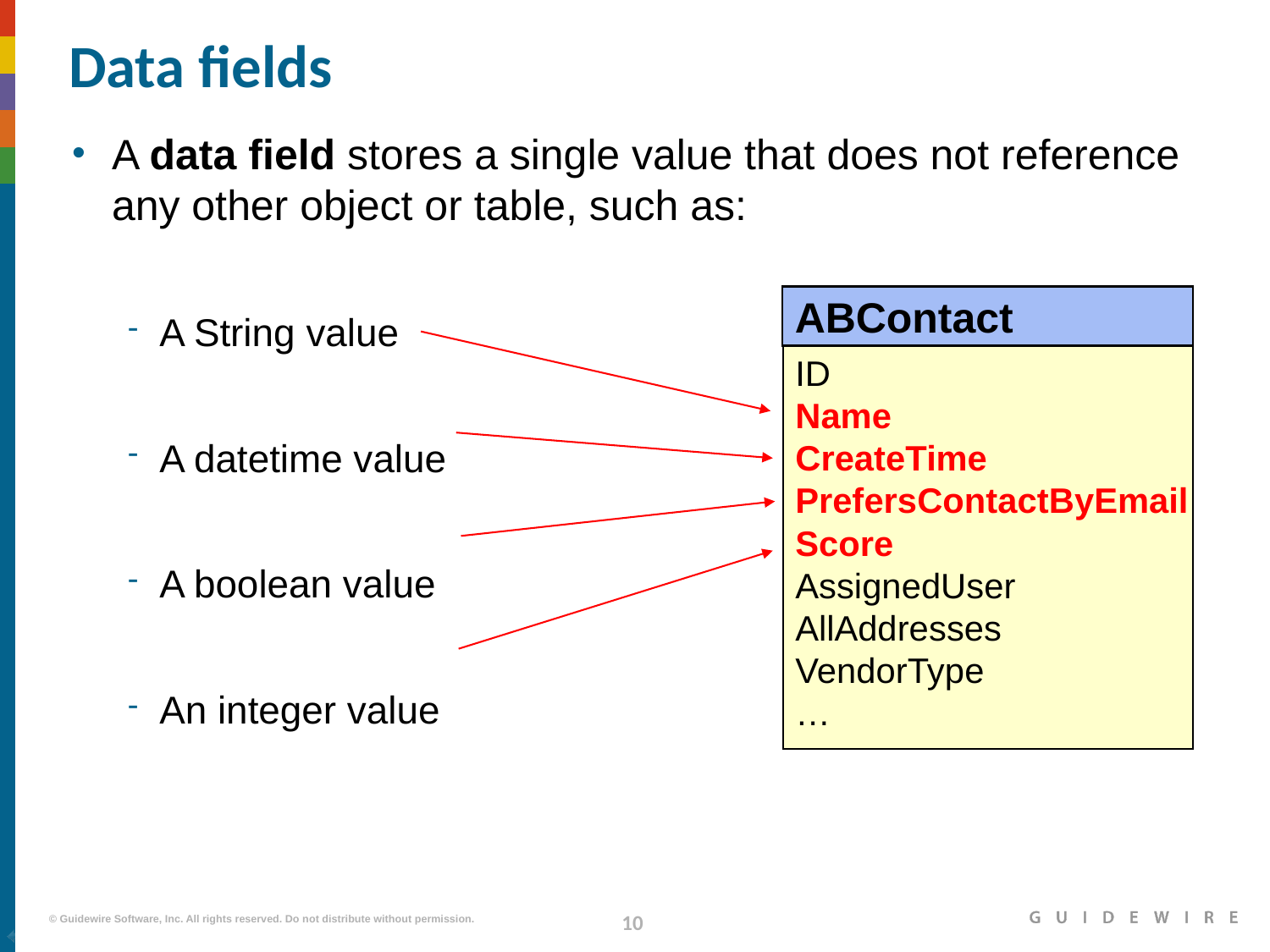

# Data fields
A data field stores a single value that does not reference any other object or table, such as:

A String value

A datetime value

A boolean value

An integer value
ABContact

ID
Name
CreateTime
PrefersContactByEmail
Score
AssignedUser
AllAddresses
VendorType
…